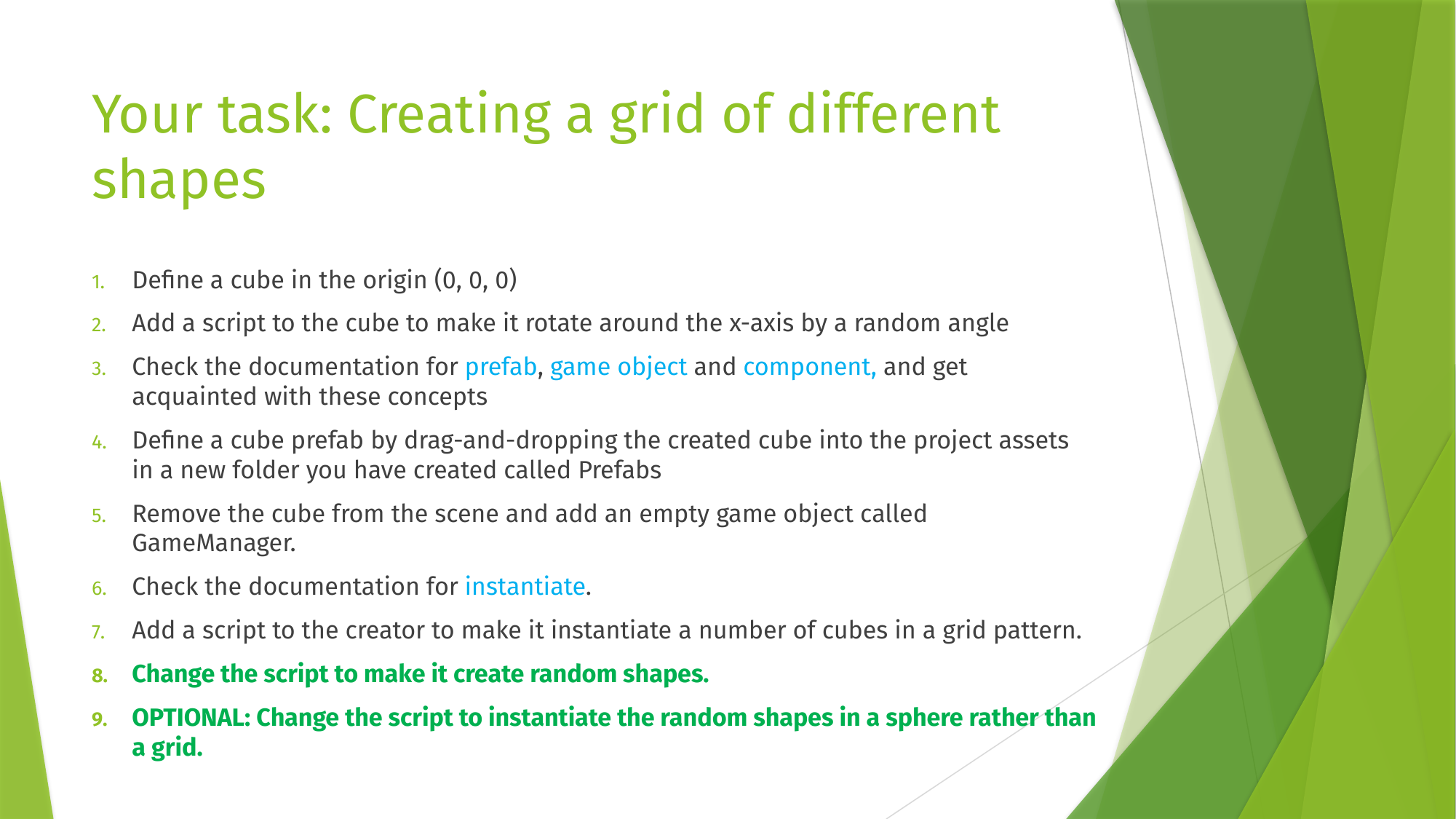

# Your task: Creating a grid of different shapes
Define a cube in the origin (0, 0, 0)
Add a script to the cube to make it rotate around the x-axis by a random angle
Check the documentation for prefab, game object and component, and get acquainted with these concepts
Define a cube prefab by drag-and-dropping the created cube into the project assets in a new folder you have created called Prefabs
Remove the cube from the scene and add an empty game object called GameManager.
Check the documentation for instantiate.
Add a script to the creator to make it instantiate a number of cubes in a grid pattern.
Change the script to make it create random shapes.
OPTIONAL: Change the script to instantiate the random shapes in a sphere rather than a grid.